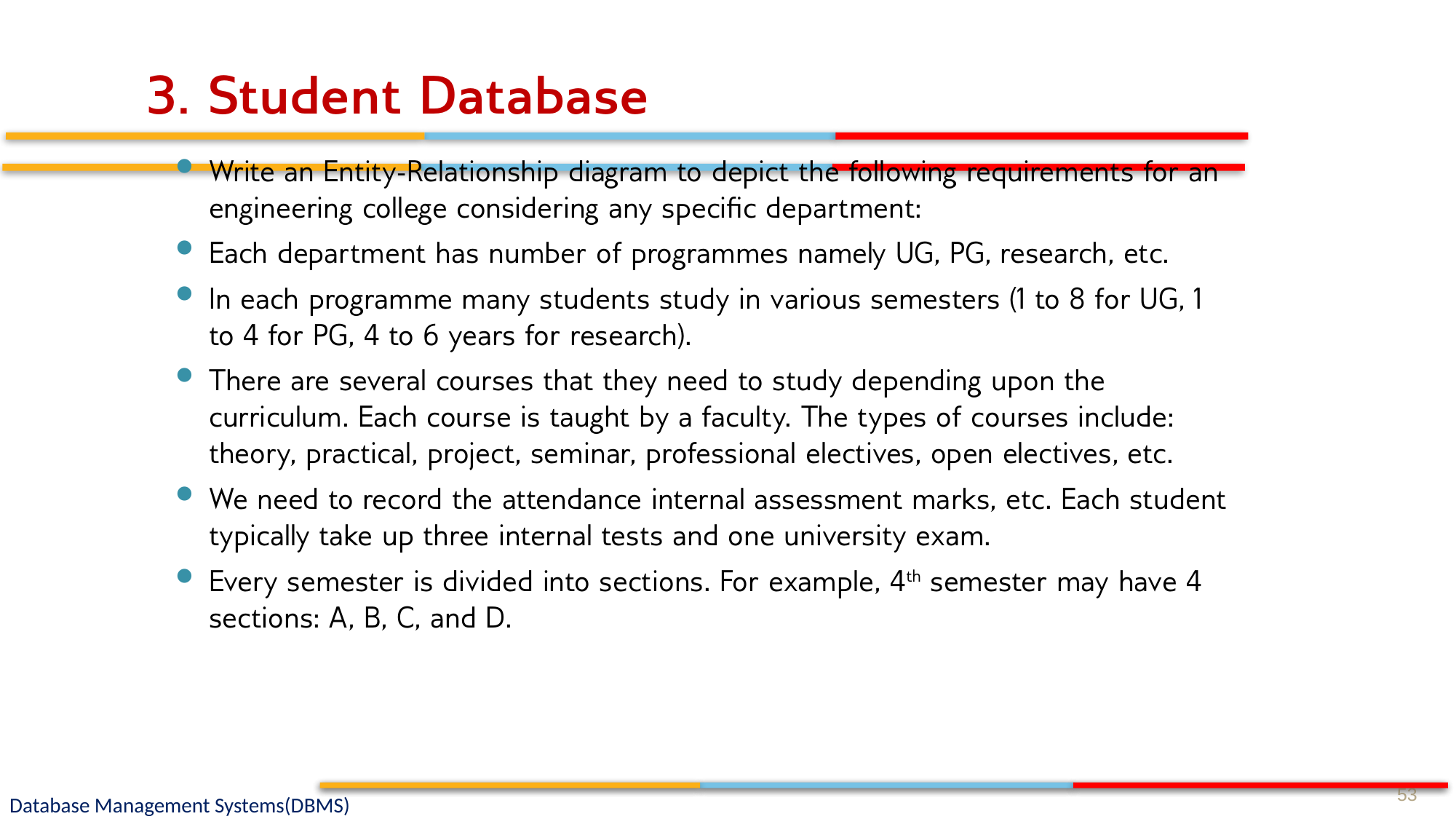

# 3. Student Database

Write an Entity-Relationship diagram to depict the following requirements for an engineering college considering any specific department:
Each department has number of programmes namely UG, PG, research, etc.
In each programme many students study in various semesters (1 to 8 for UG, 1 to 4 for PG, 4 to 6 years for research).
There are several courses that they need to study depending upon the curriculum. Each course is taught by a faculty. The types of courses include: theory, practical, project, seminar, professional electives, open electives, etc.
We need to record the attendance internal assessment marks, etc. Each student typically take up three internal tests and one university exam.
Every semester is divided into sections. For example, 4th semester may have 4 sections: A, B, C, and D.
53

Database Management Systems(DBMS)